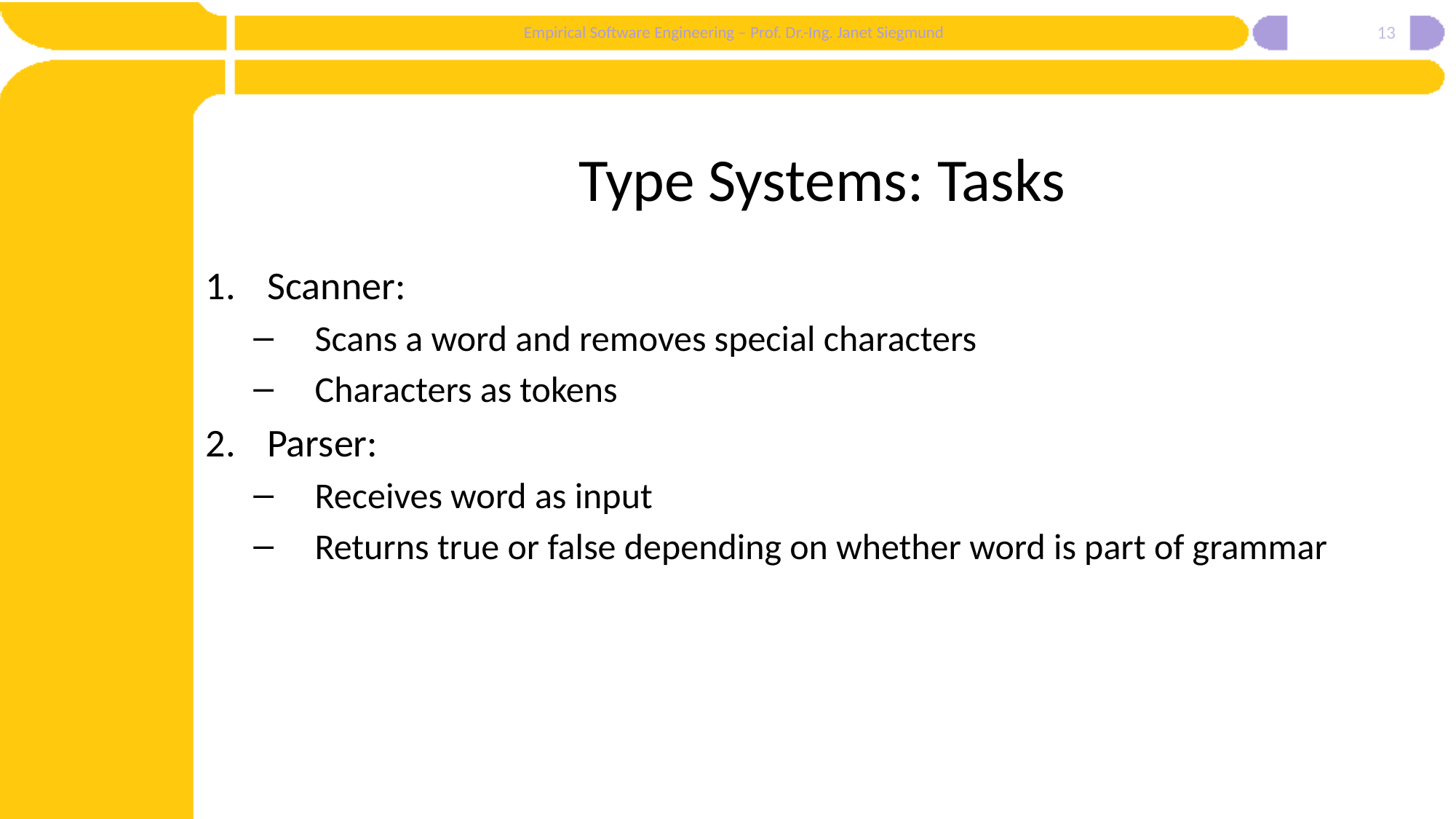

13
# Type Systems: Tasks
Scanner:
Scans a word and removes special characters
Characters as tokens
Parser:
Receives word as input
Returns true or false depending on whether word is part of grammar